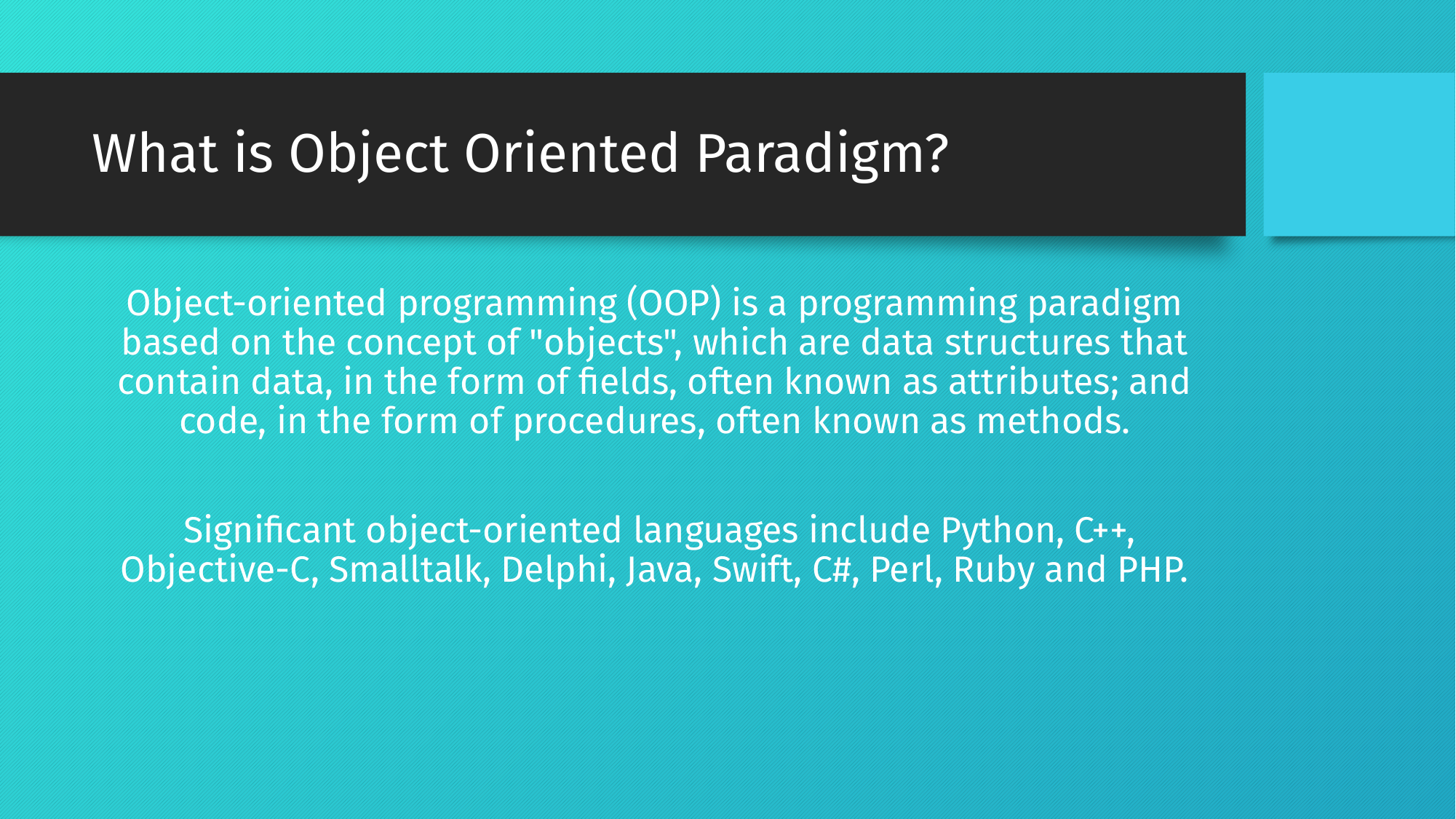

# What is Object Oriented Paradigm?
Object-oriented programming (OOP) is a programming paradigm based on the concept of "objects", which are data structures that contain data, in the form of fields, often known as attributes; and code, in the form of procedures, often known as methods.

 Significant object-oriented languages include Python, C++, Objective-C, Smalltalk, Delphi, Java, Swift, C#, Perl, Ruby and PHP.